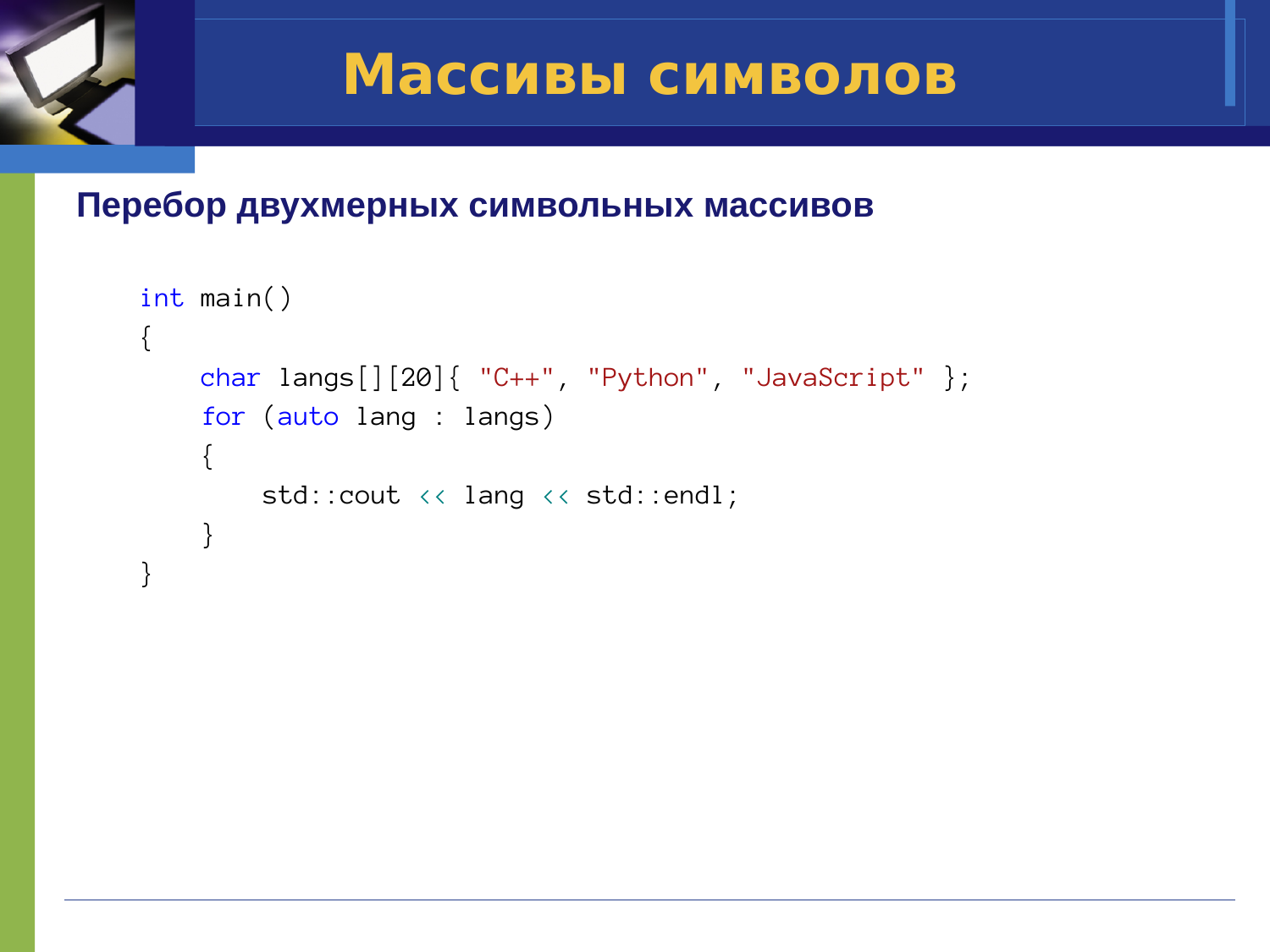

# Массивы символов
Перебор двухмерных символьных массивов

int main()
{
    char langs[][20]{ "C++", "Python", "JavaScript" };
    for (auto lang : langs)
    {
        std::cout << lang << std::endl;
    }
}